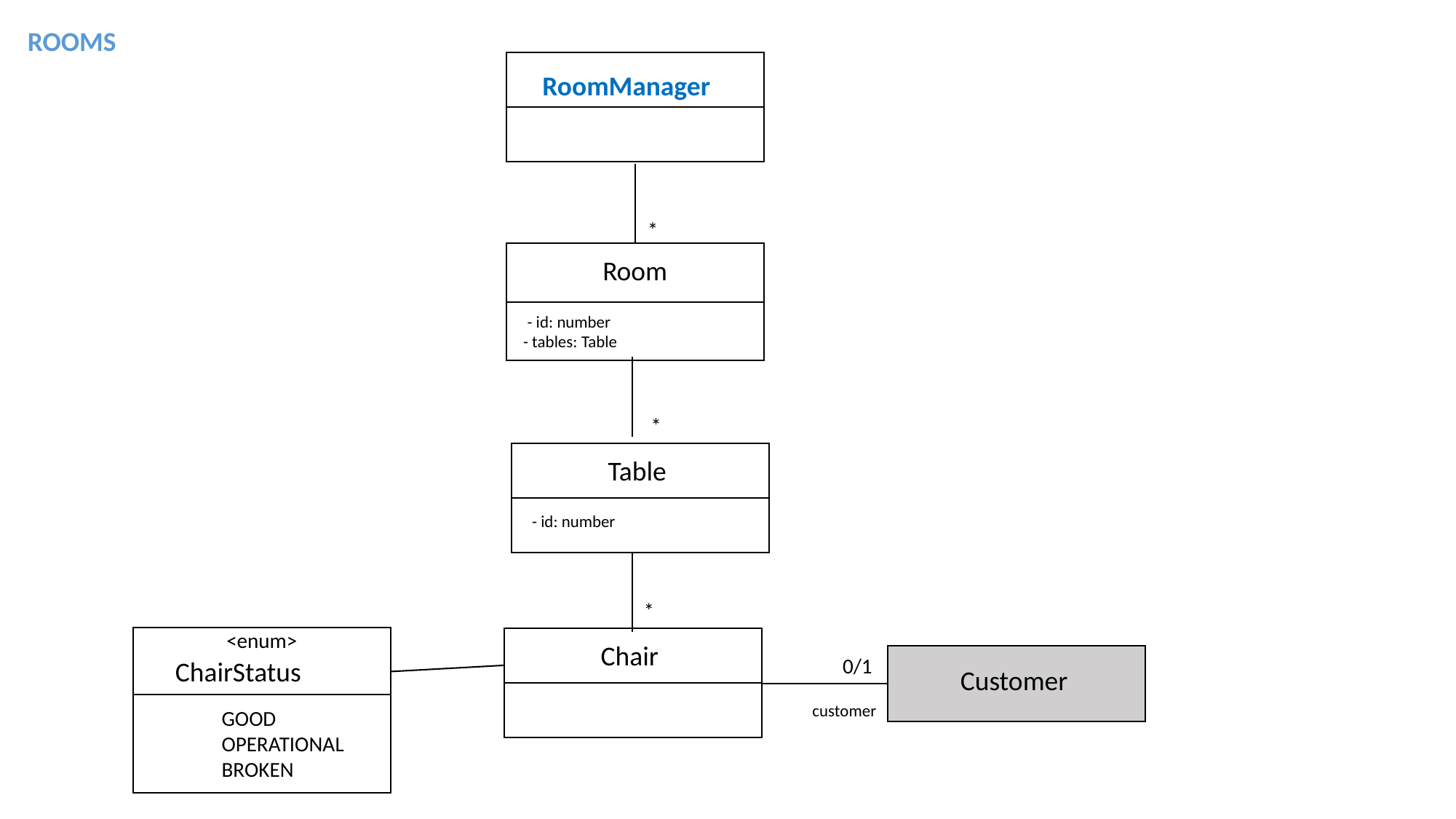

ROOMS

RoomManager
*

Room
 - id: number
- tables: Table
*

Table
 - id: number
*
<enum>

Chair

0/1
ChairStatus
Customer
customer
GOOD
OPERATIONAL
BROKEN